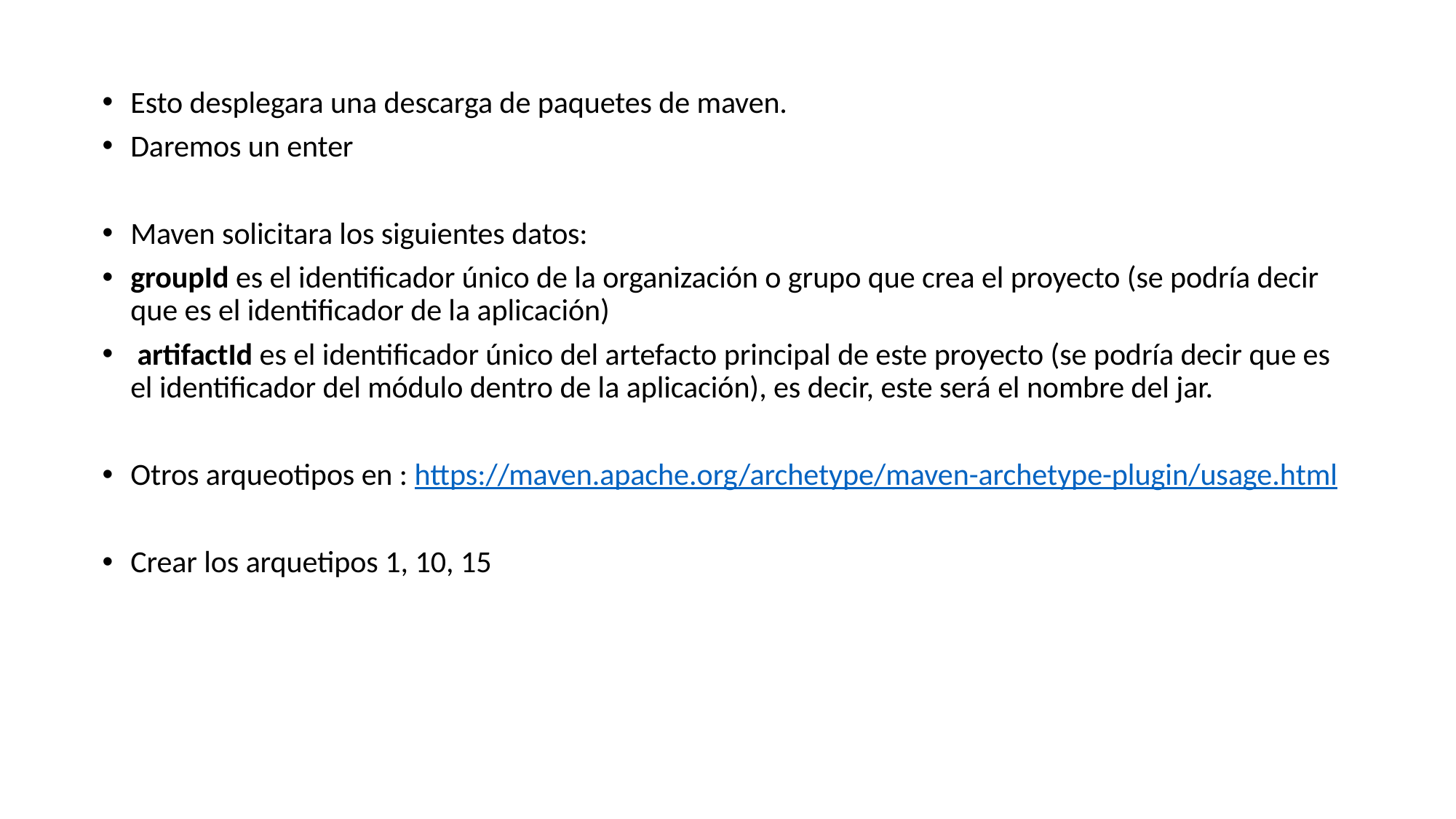

Esto desplegara una descarga de paquetes de maven.
Daremos un enter

Maven solicitara los siguientes datos:
groupId es el identificador único de la organización o grupo que crea el proyecto (se podría decir que es el identificador de la aplicación)
 artifactId es el identificador único del artefacto principal de este proyecto (se podría decir que es el identificador del módulo dentro de la aplicación), es decir, este será el nombre del jar.

Otros arqueotipos en : https://maven.apache.org/archetype/maven-archetype-plugin/usage.html

Crear los arquetipos 1, 10, 15